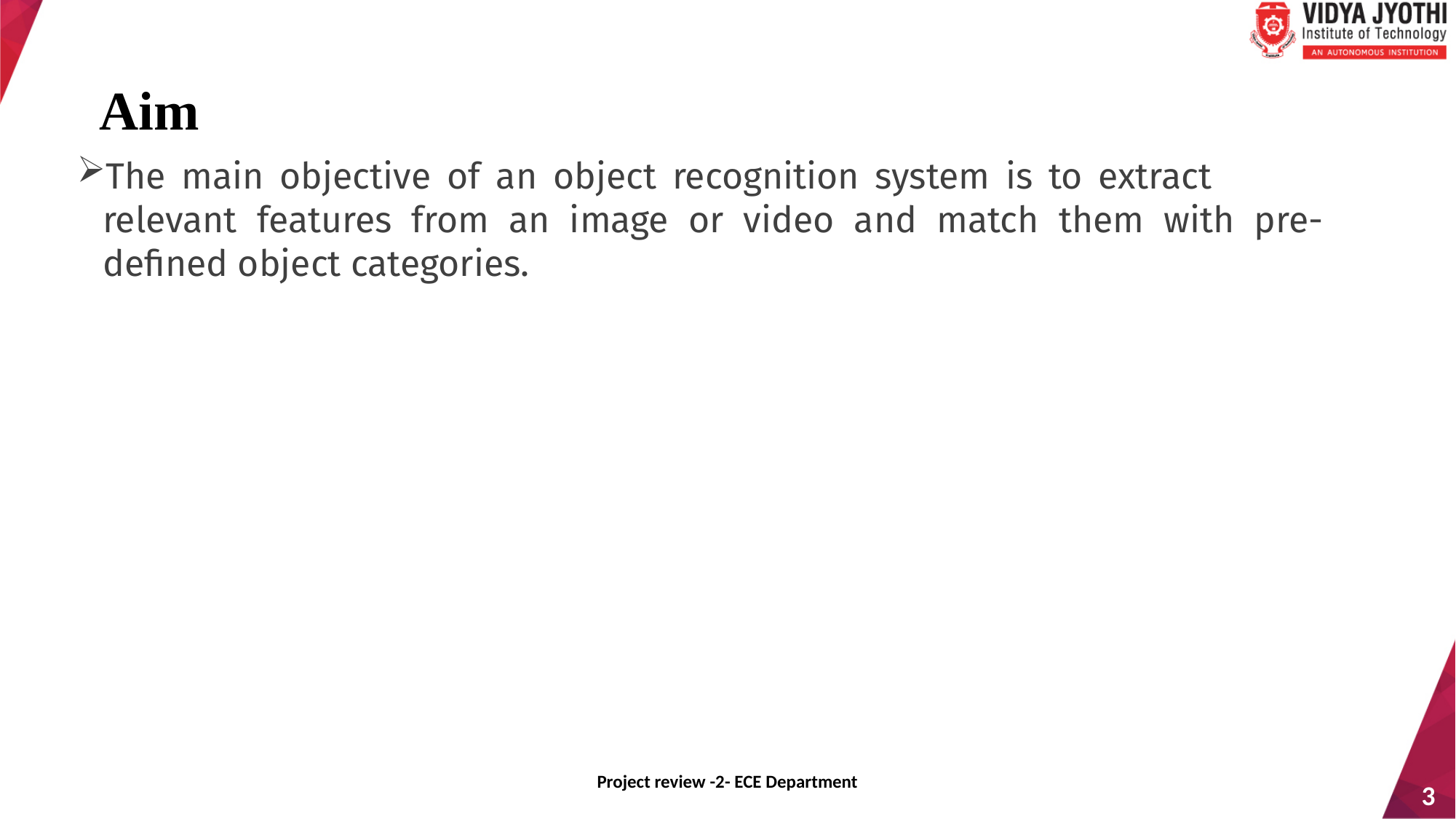

Aim
The main objective of an object recognition system is to extract        relevant features from an image or video and match them with pre-defined object categories.

Project review -2- ECE Department
3